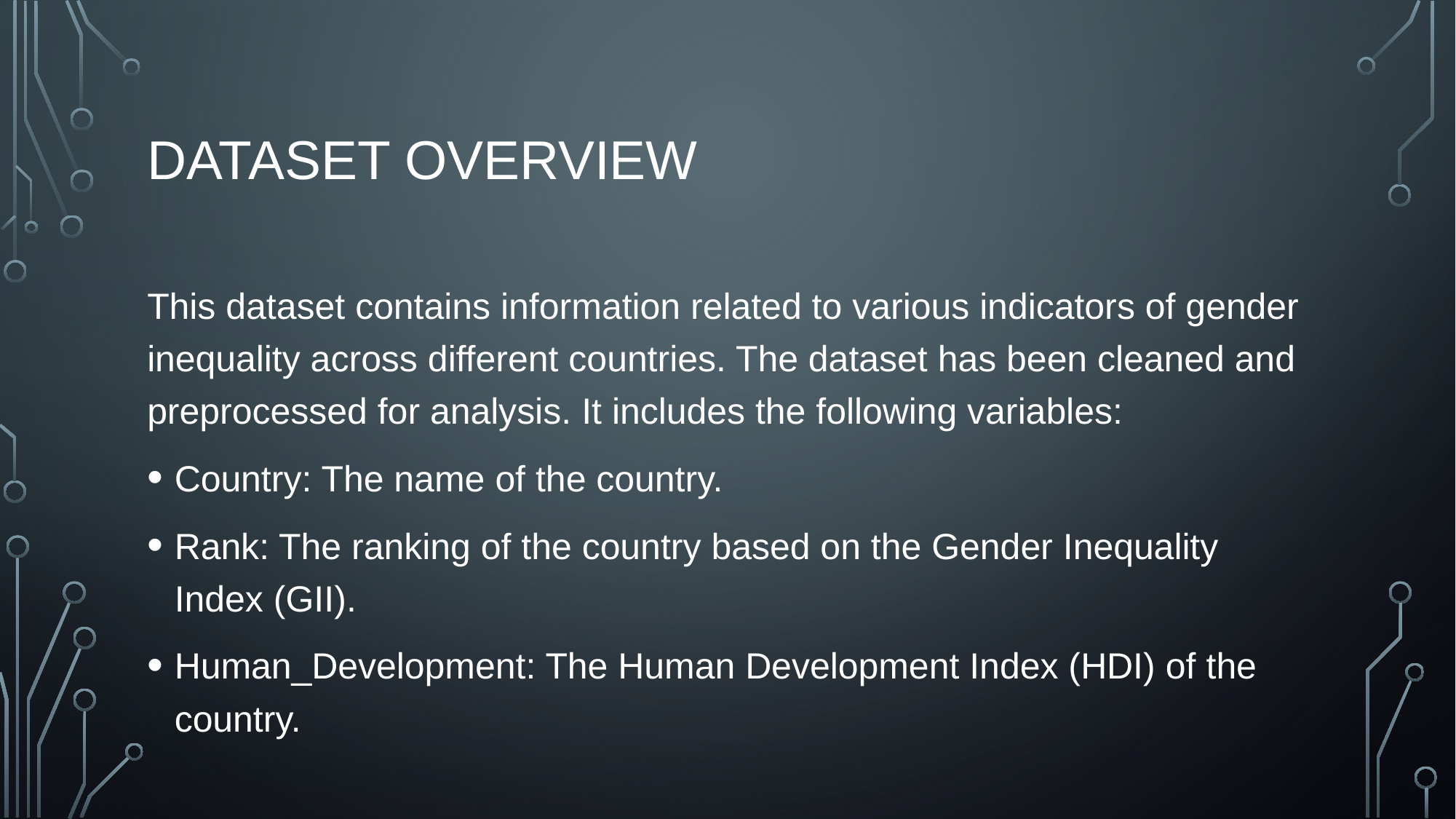

# Dataset Overview
This dataset contains information related to various indicators of gender inequality across different countries. The dataset has been cleaned and preprocessed for analysis. It includes the following variables:
Country: The name of the country.
Rank: The ranking of the country based on the Gender Inequality Index (GII).
Human_Development: The Human Development Index (HDI) of the country.